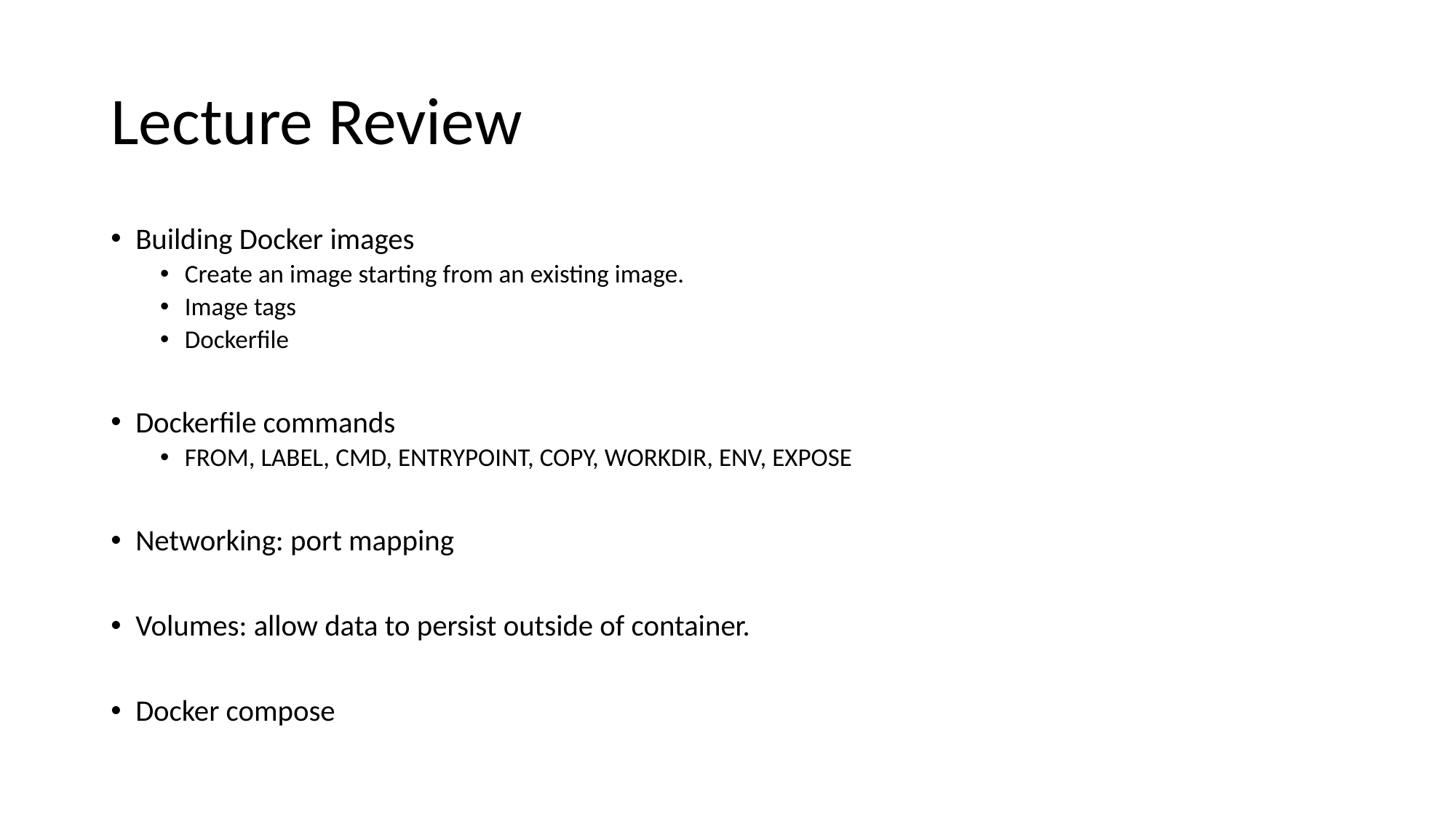

# Lecture Review
Building Docker images
Create an image starting from an existing image.
Image tags
Dockerfile

Dockerfile commands
FROM, LABEL, CMD, ENTRYPOINT, COPY, WORKDIR, ENV, EXPOSE

Networking: port mapping

Volumes: allow data to persist outside of container.

Docker compose